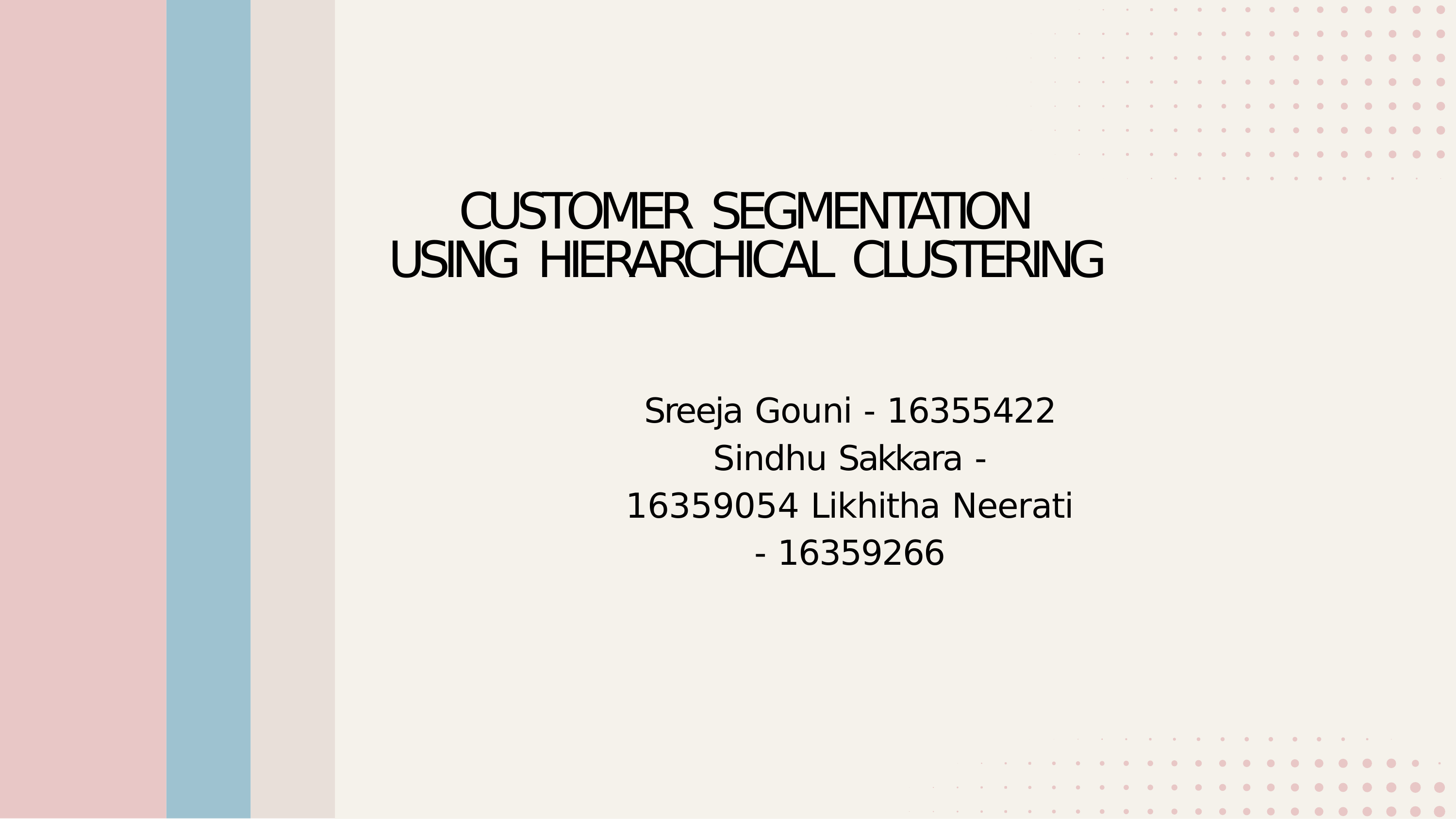

# CUSTOMER SEGMENTATION USING HIERARCHICAL CLUSTERING
Sreeja Gouni - 16355422 Sindhu Sakkara - 16359054 Likhitha Neerati - 16359266